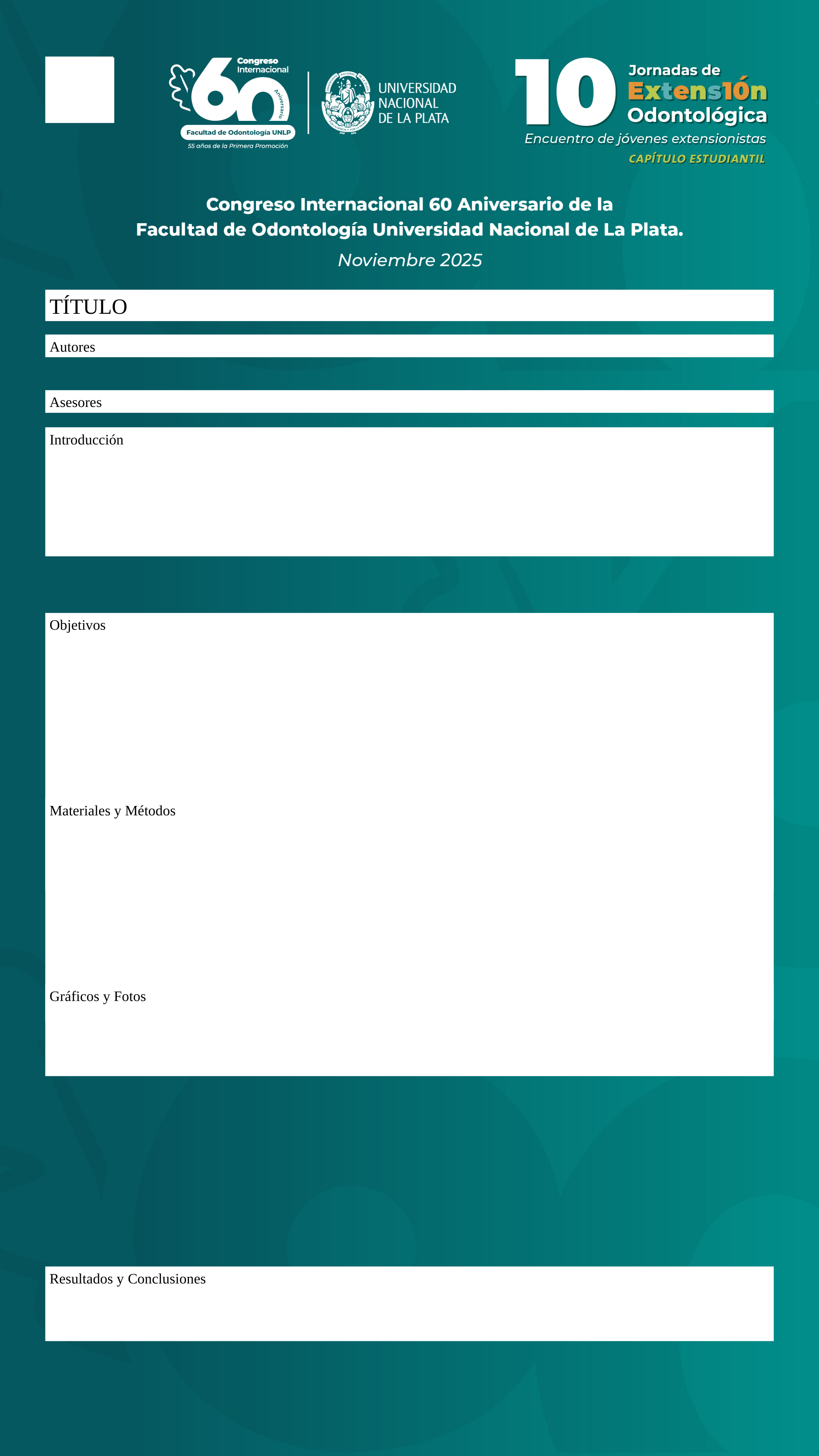

TÍTULO
Autores
Asesores
Introducción

Objetivos

Materiales y Métodos

Gráficos y Fotos

Resultados y Conclusiones